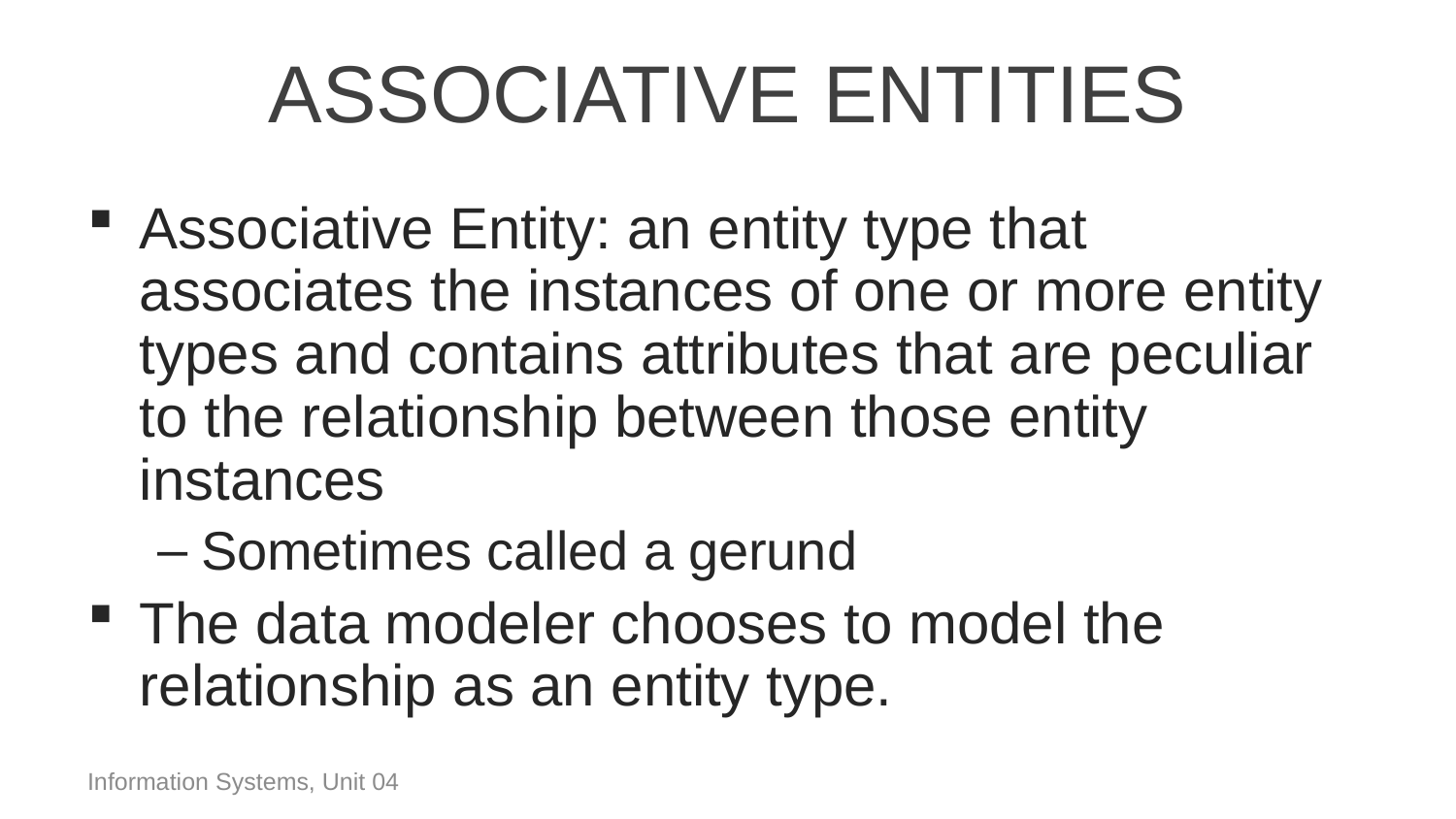

# Associative Entities
Associative Entity: an entity type that associates the instances of one or more entity types and contains attributes that are peculiar to the relationship between those entity instances
Sometimes called a gerund
The data modeler chooses to model the relationship as an entity type.
Information Systems, Unit 04
42